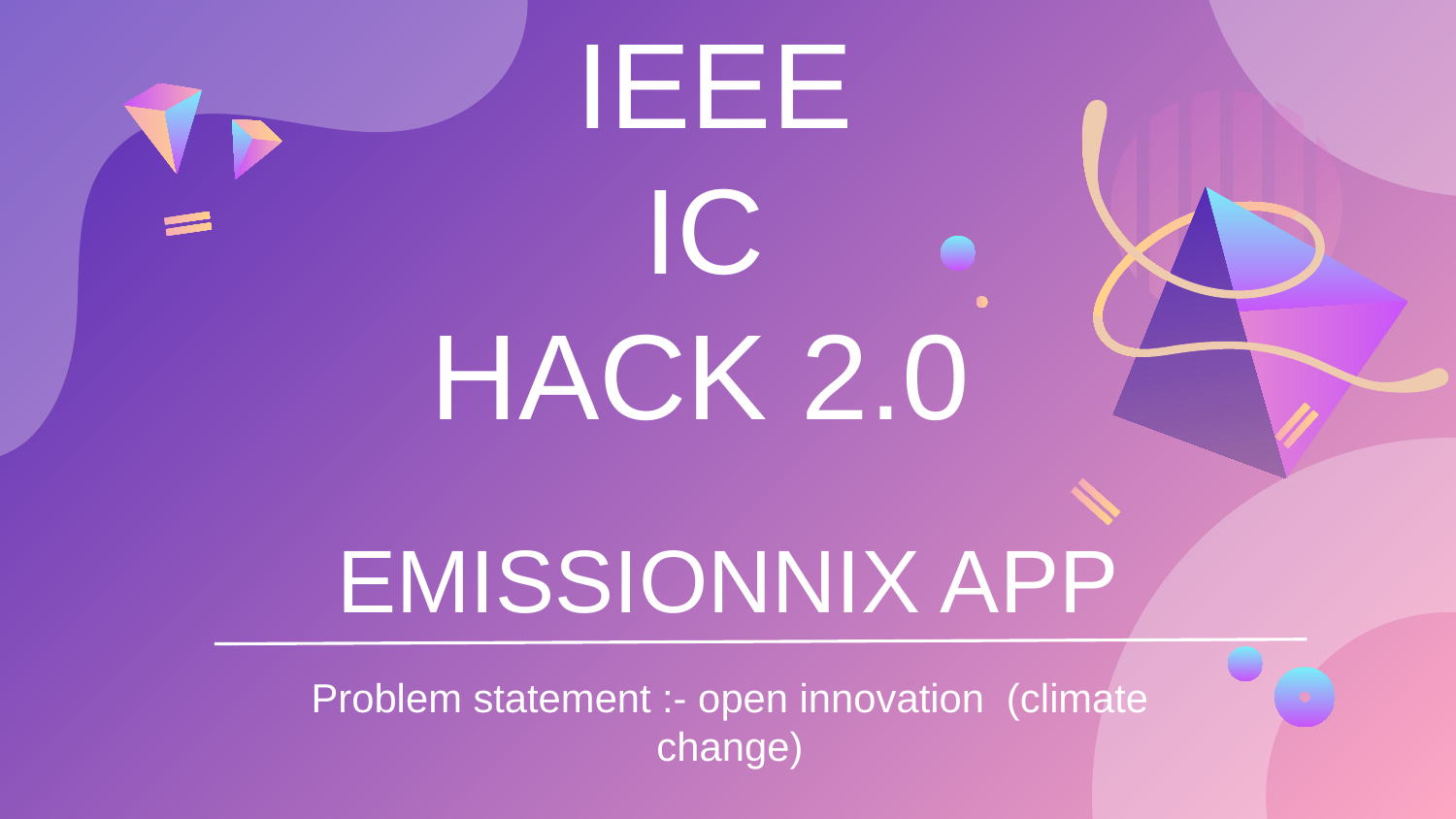

# IEEE IC HACK 2.0

EMISSIONNIX APP

Problem statement :- open innovation  (climate change)